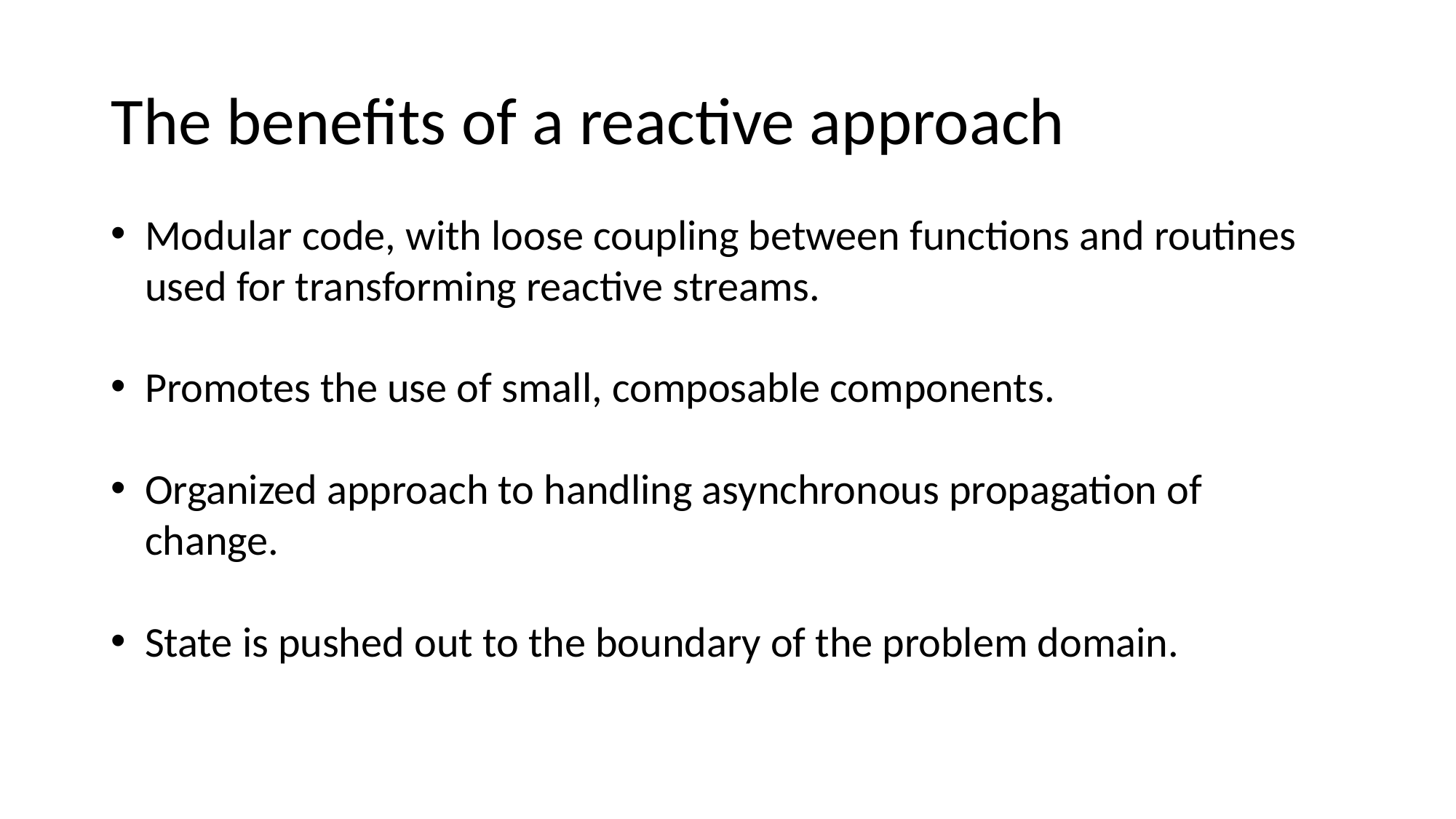

# The benefits of a reactive approach
Modular code, with loose coupling between functions and routines used for transforming reactive streams.

Promotes the use of small, composable components.

Organized approach to handling asynchronous propagation of change.

State is pushed out to the boundary of the problem domain.